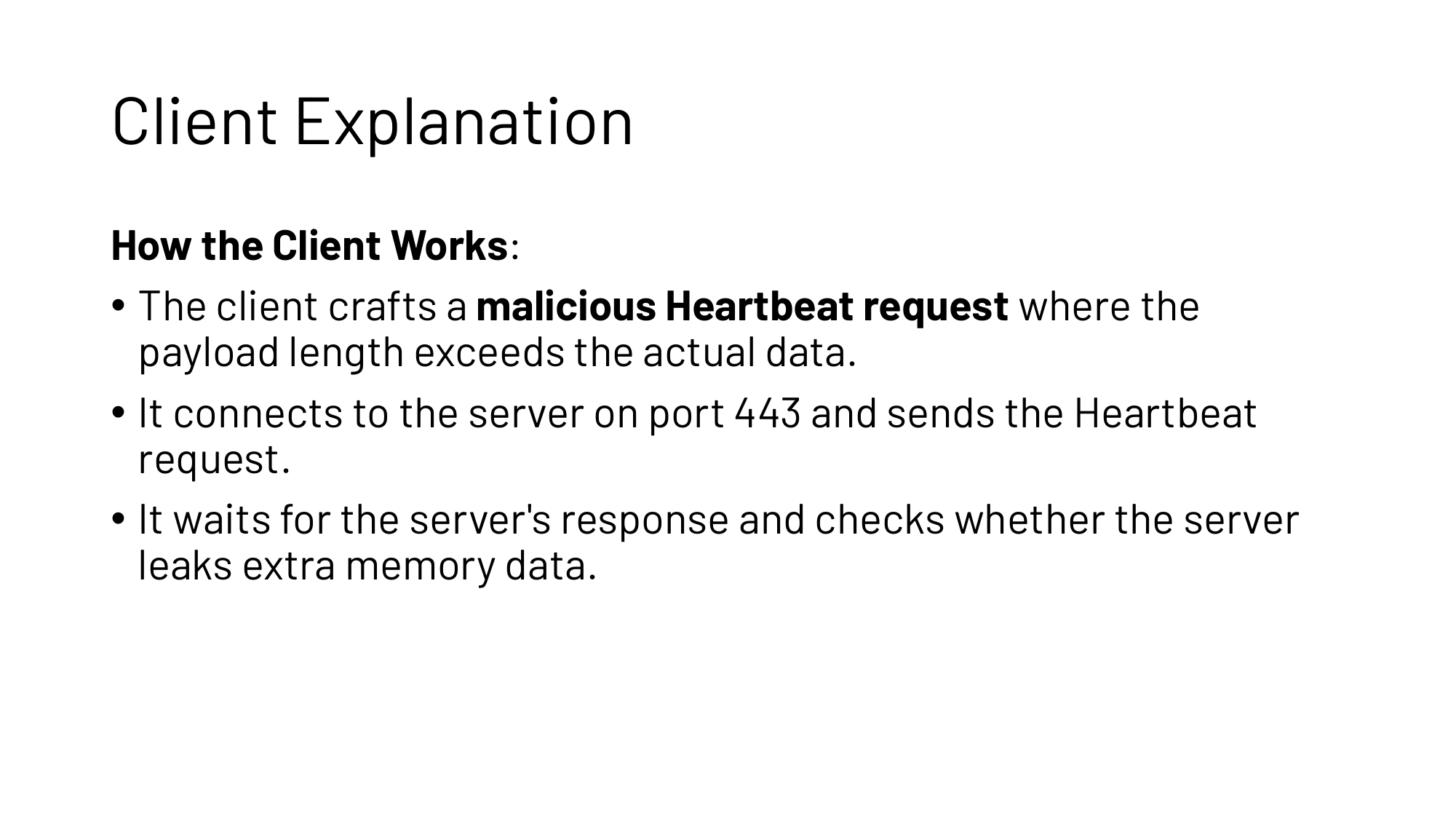

# Client Explanation
How the Client Works:
The client crafts a malicious Heartbeat request where the payload length exceeds the actual data.
It connects to the server on port 443 and sends the Heartbeat request.
It waits for the server's response and checks whether the server leaks extra memory data.